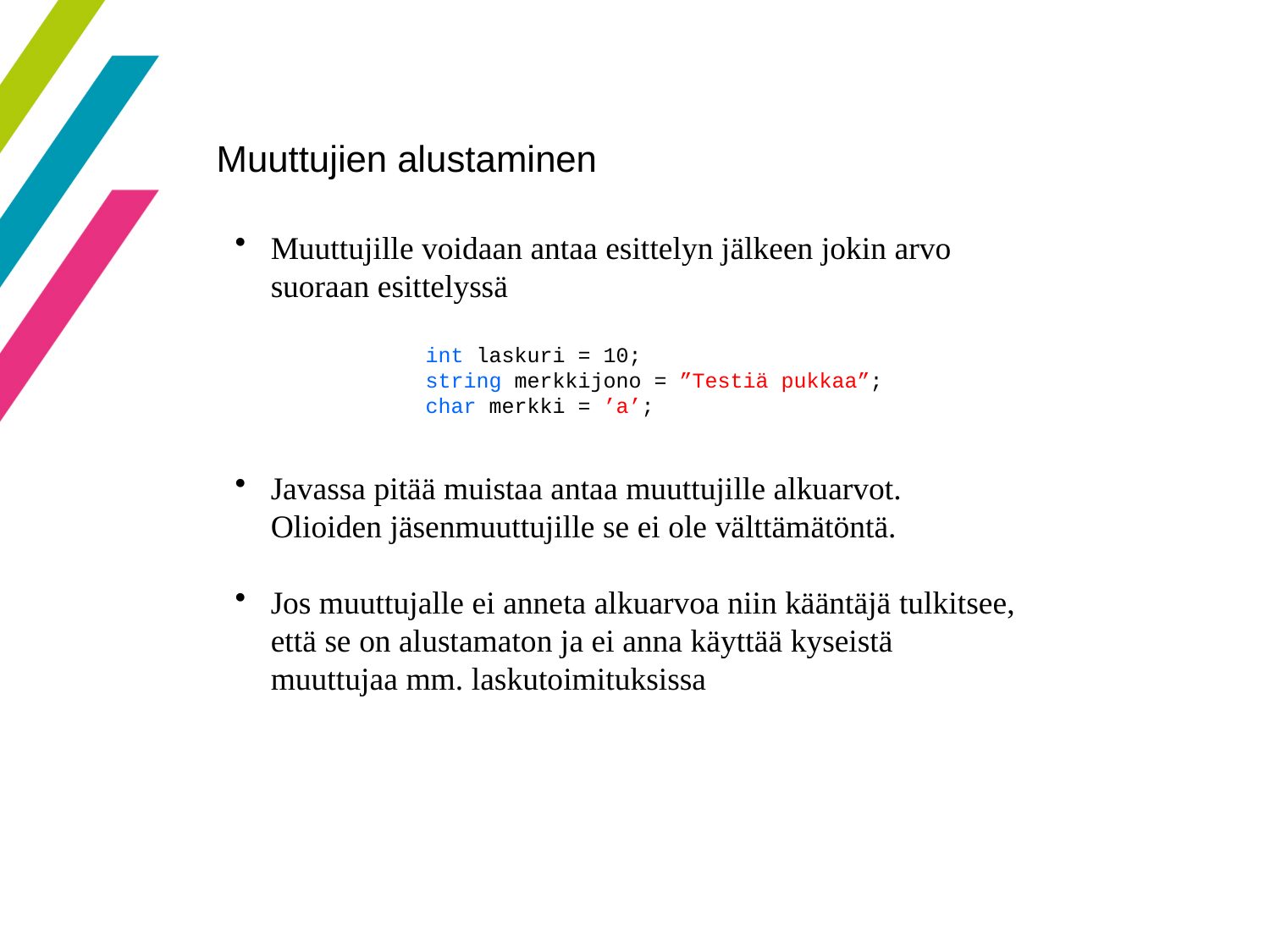

10
Muuttujien alustaminen
Muuttujille voidaan antaa esittelyn jälkeen jokin arvo suoraan esittelyssä

	int laskuri = 10;
	string merkkijono = ”Testiä pukkaa”;
	char merkki = ’a’;

Javassa pitää muistaa antaa muuttujille alkuarvot. Olioiden jäsenmuuttujille se ei ole välttämätöntä.

Jos muuttujalle ei anneta alkuarvoa niin kääntäjä tulkitsee, että se on alustamaton ja ei anna käyttää kyseistä muuttujaa mm. laskutoimituksissa